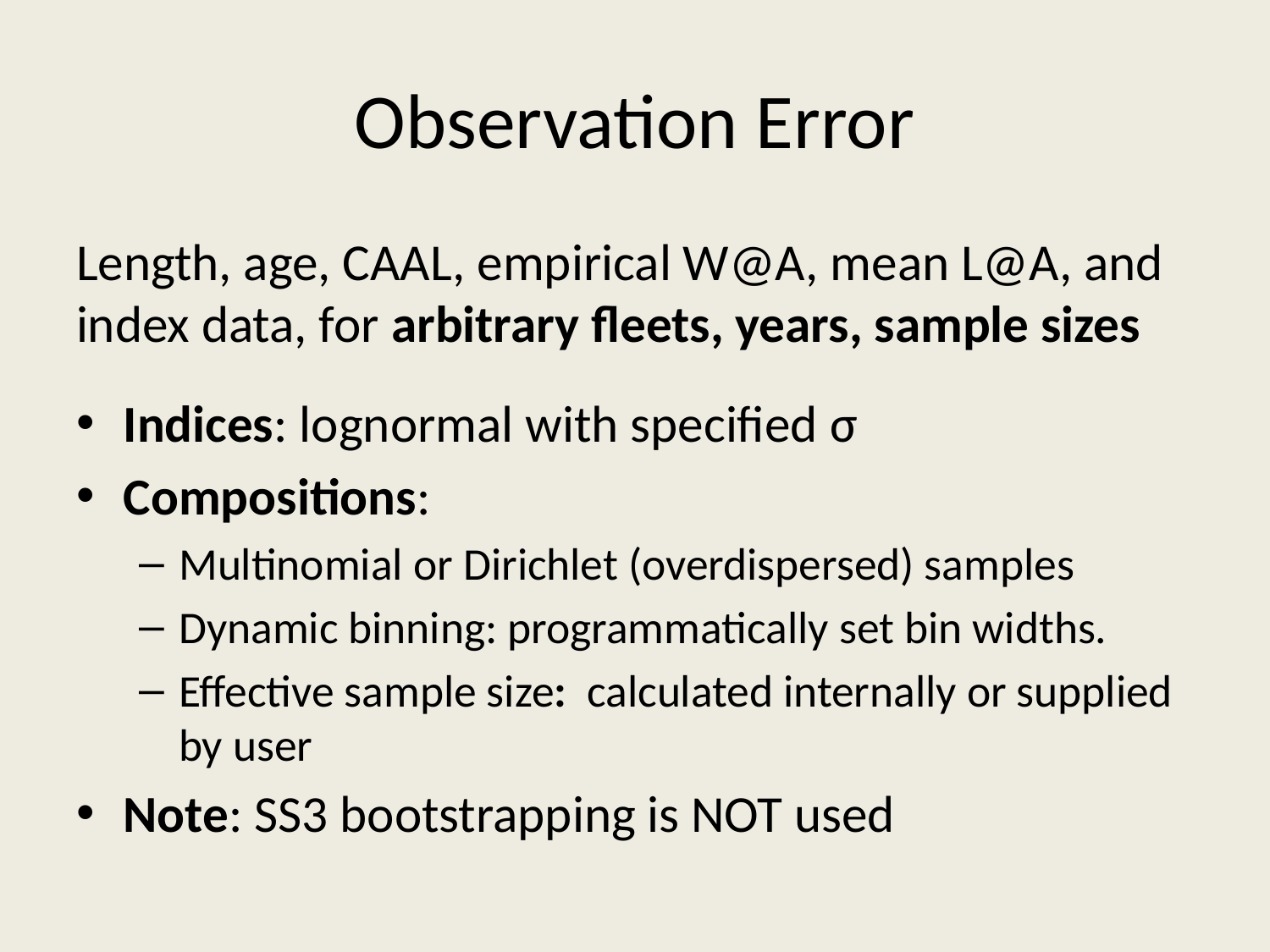

# Observation Error
Length, age, CAAL, empirical W@A, mean L@A, and index data, for arbitrary fleets, years, sample sizes

Indices: lognormal with specified σ
Compositions:
Multinomial or Dirichlet (overdispersed) samples
Dynamic binning: programmatically set bin widths.
Effective sample size:  calculated internally or supplied by user
Note: SS3 bootstrapping is NOT used